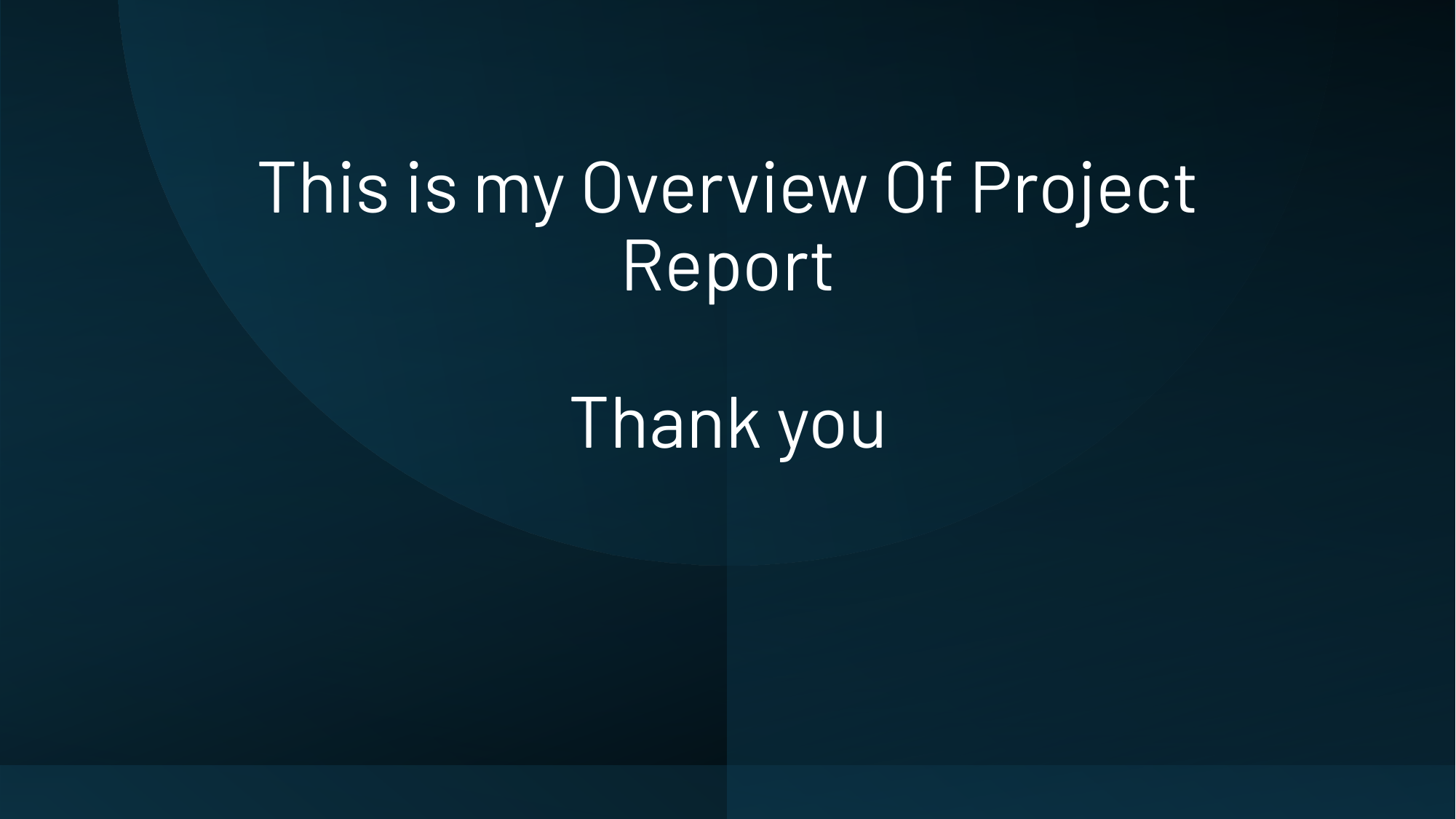

# This is my Overview Of Project Report Thank you